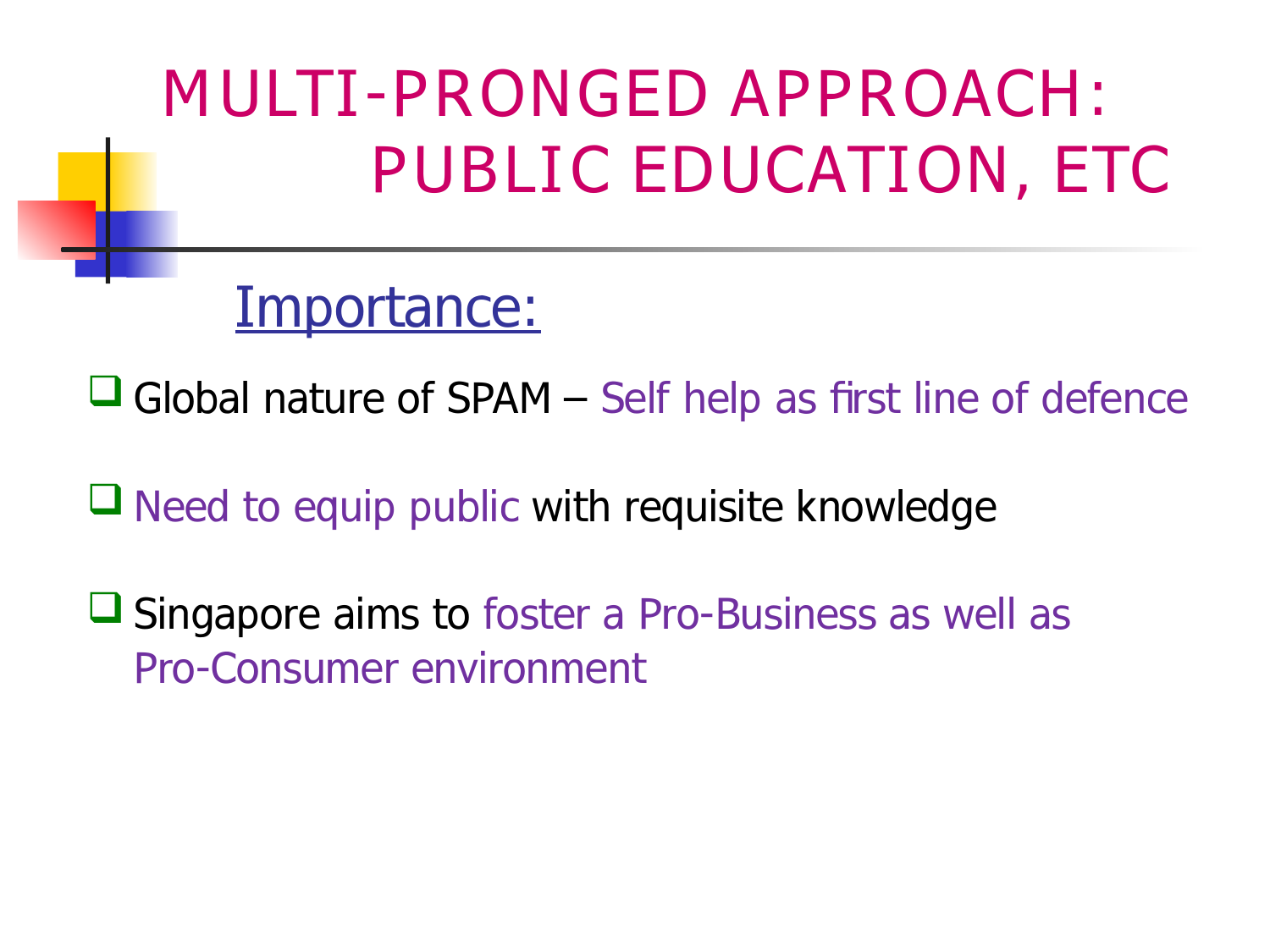

MULTI-PRONGED APPROACH:
             	PUBLIC EDUCATION, ETC
Importance:
Global nature of SPAM – Self help as first line of defence

Need to equip public with requisite knowledge

Singapore aims to foster a Pro-Business as well as
	Pro-Consumer environment